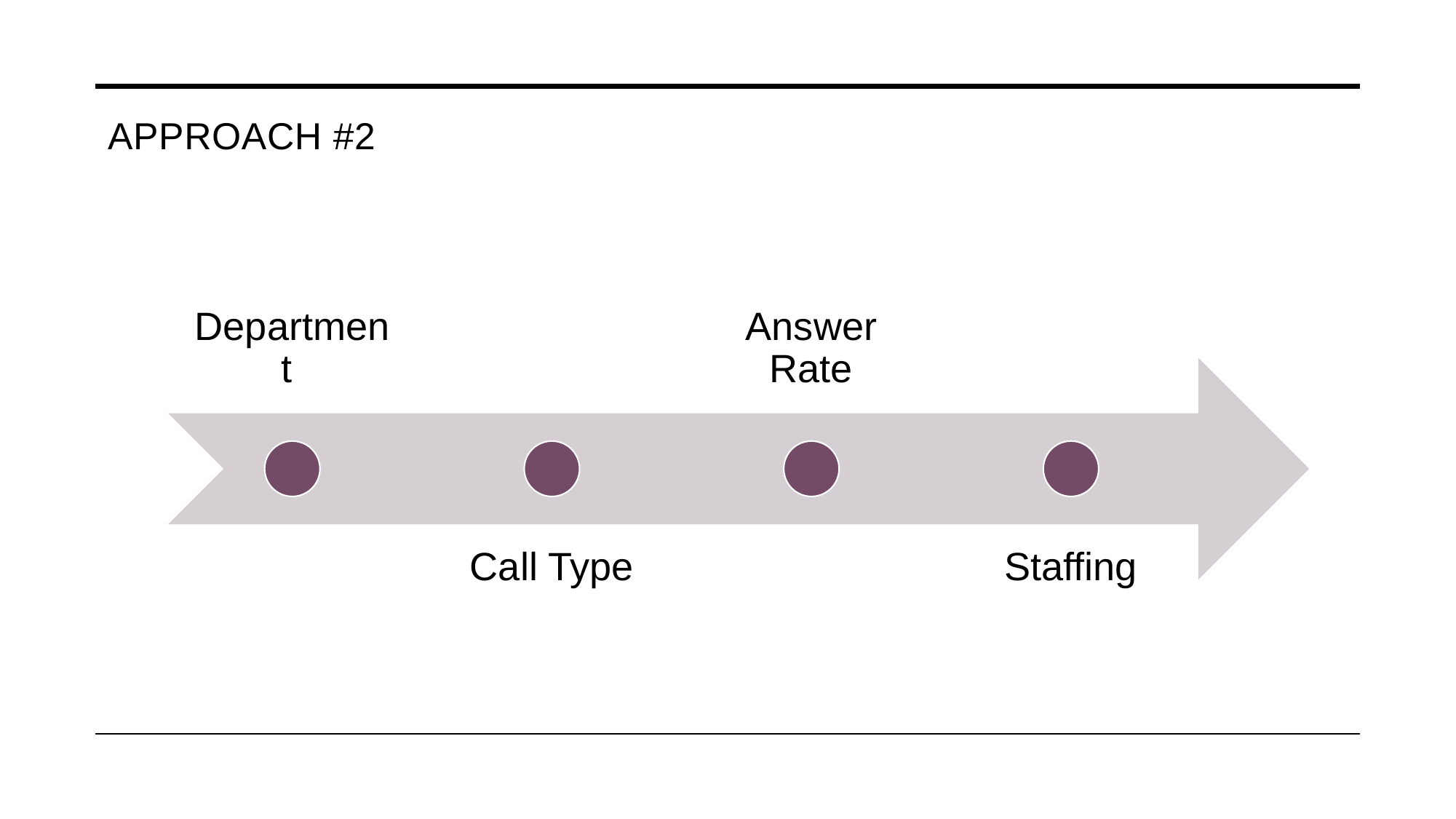

# Approach #2
Department
Call Type
Answer Rate
Staffing